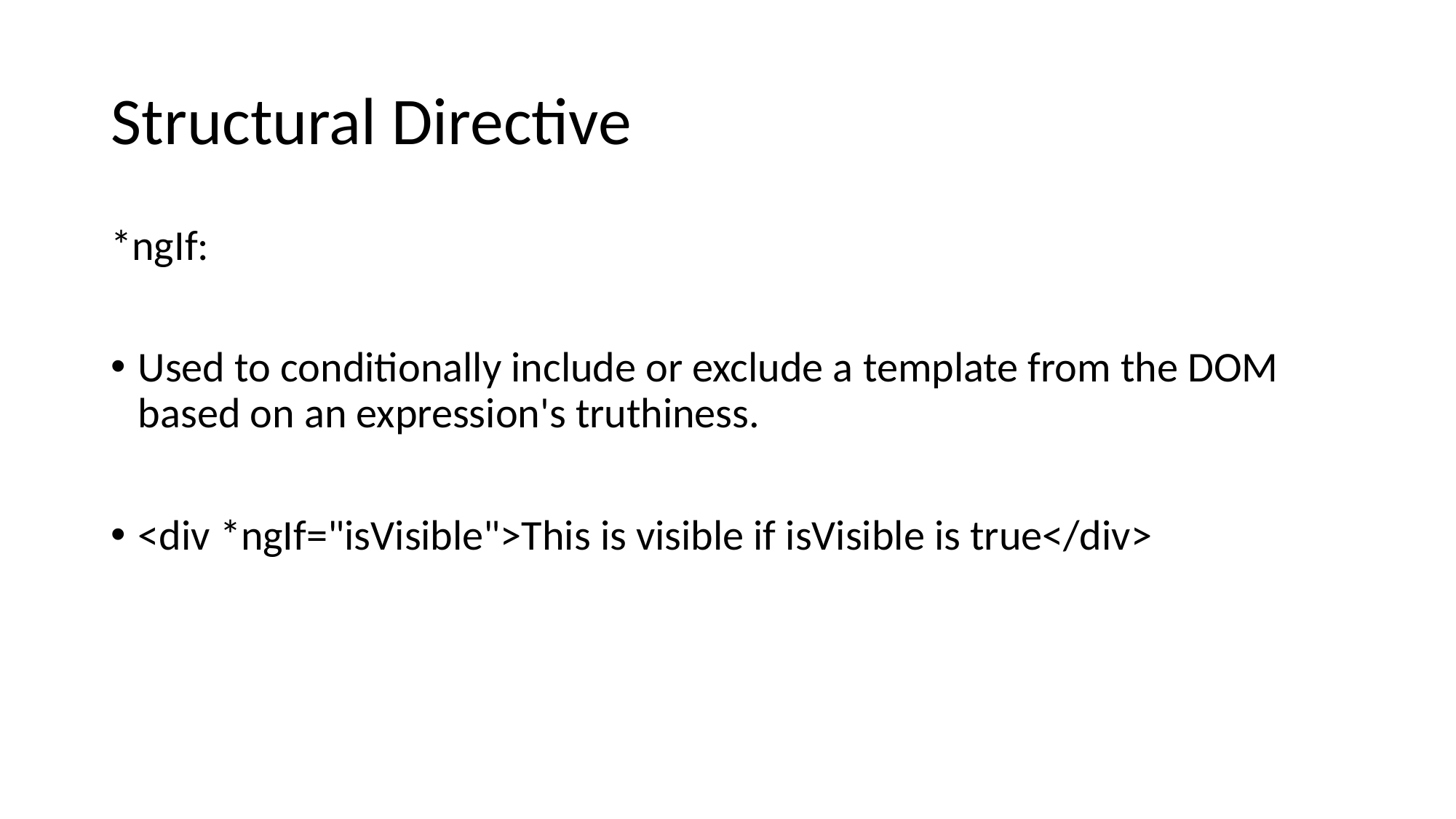

# Structural Directive
*ngIf:

Used to conditionally include or exclude a template from the DOM based on an expression's truthiness.

<div *ngIf="isVisible">This is visible if isVisible is true</div>